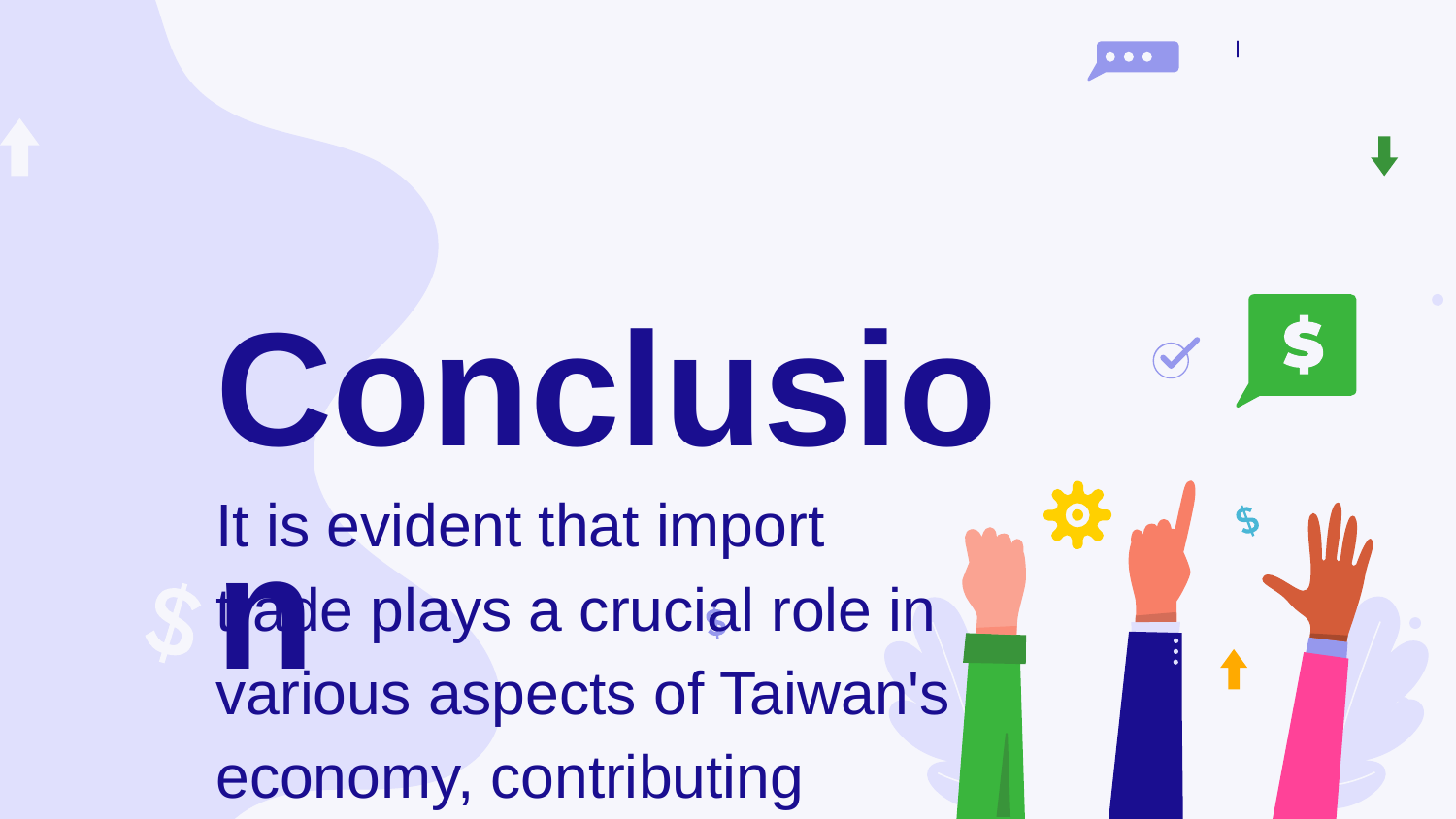

# Conclusion

It is evident that import trade plays a crucial role in various aspects of Taiwan's economy, contributing significantly to domestic consumption, industrial production, technological advancements, and fostering innovation.